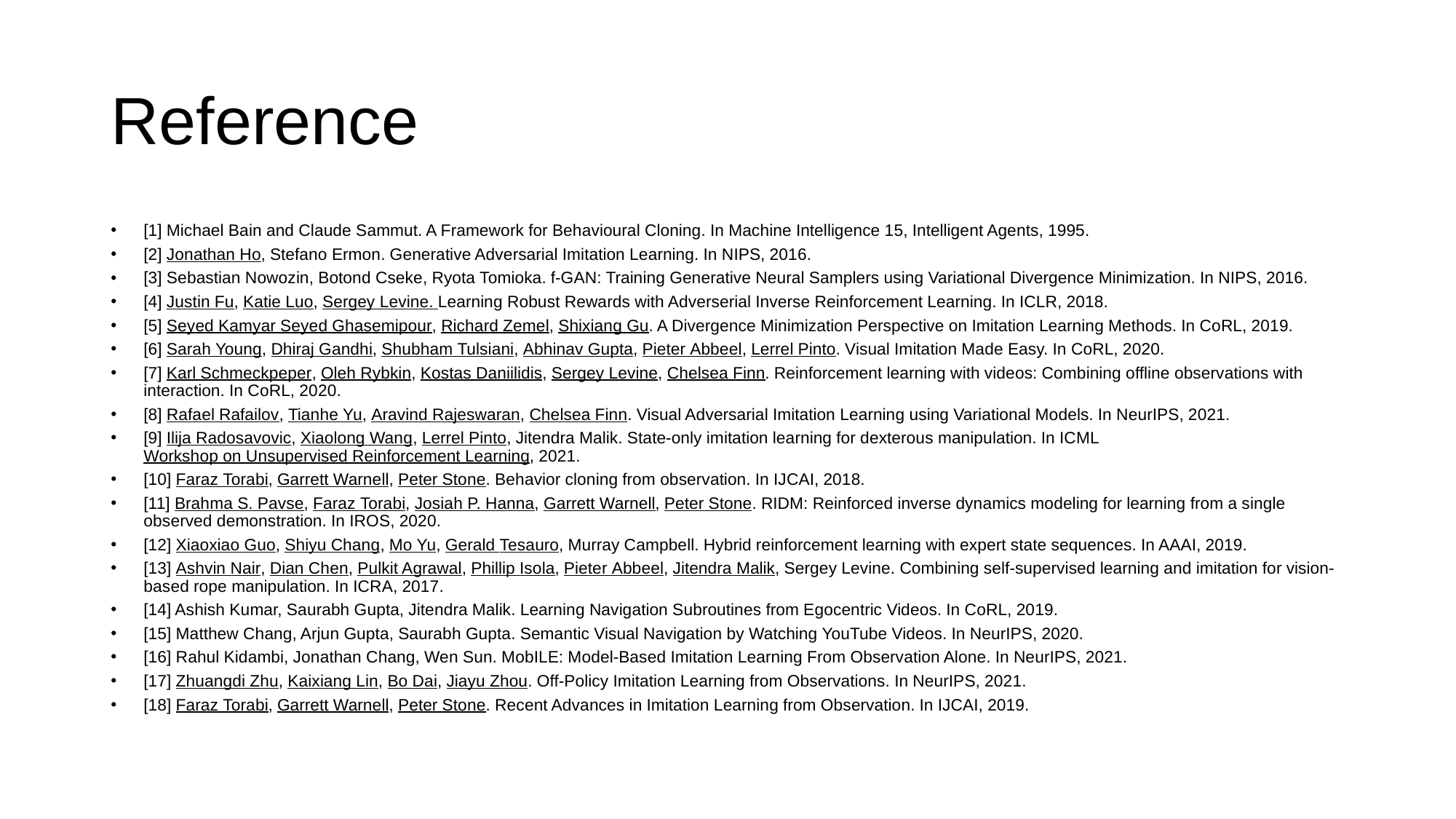

# Reference
[1] Michael Bain and Claude Sammut. A Framework for Behavioural Cloning. In Machine Intelligence 15, Intelligent Agents, 1995.
[2] Jonathan Ho, Stefano Ermon. Generative Adversarial Imitation Learning. In NIPS, 2016.
[3] Sebastian Nowozin, Botond Cseke, Ryota Tomioka. f-GAN: Training Generative Neural Samplers using Variational Divergence Minimization. In NIPS, 2016.
[4] Justin Fu, Katie Luo, Sergey Levine. Learning Robust Rewards with Adverserial Inverse Reinforcement Learning. In ICLR, 2018.
[5] Seyed Kamyar Seyed Ghasemipour, Richard Zemel, Shixiang Gu. A Divergence Minimization Perspective on Imitation Learning Methods. In CoRL, 2019.
[6] Sarah Young, Dhiraj Gandhi, Shubham Tulsiani, Abhinav Gupta, Pieter Abbeel, Lerrel Pinto. Visual Imitation Made Easy. In CoRL, 2020.
[7] Karl Schmeckpeper, Oleh Rybkin, Kostas Daniilidis, Sergey Levine, Chelsea Finn. Reinforcement learning with videos: Combining offline observations with interaction. In CoRL, 2020.
[8] Rafael Rafailov, Tianhe Yu, Aravind Rajeswaran, Chelsea Finn. Visual Adversarial Imitation Learning using Variational Models. In NeurIPS, 2021.
[9] Ilija Radosavovic, Xiaolong Wang, Lerrel Pinto, Jitendra Malik. State-only imitation learning for dexterous manipulation. In ICML Workshop on Unsupervised Reinforcement Learning, 2021.
[10] Faraz Torabi, Garrett Warnell, Peter Stone. Behavior cloning from observation. In IJCAI, 2018.
[11] Brahma S. Pavse, Faraz Torabi, Josiah P. Hanna, Garrett Warnell, Peter Stone. RIDM: Reinforced inverse dynamics modeling for learning from a single observed demonstration. In IROS, 2020.
[12] Xiaoxiao Guo, Shiyu Chang, Mo Yu, Gerald Tesauro, Murray Campbell. Hybrid reinforcement learning with expert state sequences. In AAAI, 2019.
[13] Ashvin Nair, Dian Chen, Pulkit Agrawal, Phillip Isola, Pieter Abbeel, Jitendra Malik, Sergey Levine. Combining self-supervised learning and imitation for vision-based rope manipulation. In ICRA, 2017.
[14] Ashish Kumar, Saurabh Gupta, Jitendra Malik. Learning Navigation Subroutines from Egocentric Videos. In CoRL, 2019.
[15] Matthew Chang, Arjun Gupta, Saurabh Gupta. Semantic Visual Navigation by Watching YouTube Videos. In NeurIPS, 2020.
[16] Rahul Kidambi, Jonathan Chang, Wen Sun. MobILE: Model-Based Imitation Learning From Observation Alone. In NeurIPS, 2021.
[17] Zhuangdi Zhu, Kaixiang Lin, Bo Dai, Jiayu Zhou. Off-Policy Imitation Learning from Observations. In NeurIPS, 2021.
[18] Faraz Torabi, Garrett Warnell, Peter Stone. Recent Advances in Imitation Learning from Observation. In IJCAI, 2019.